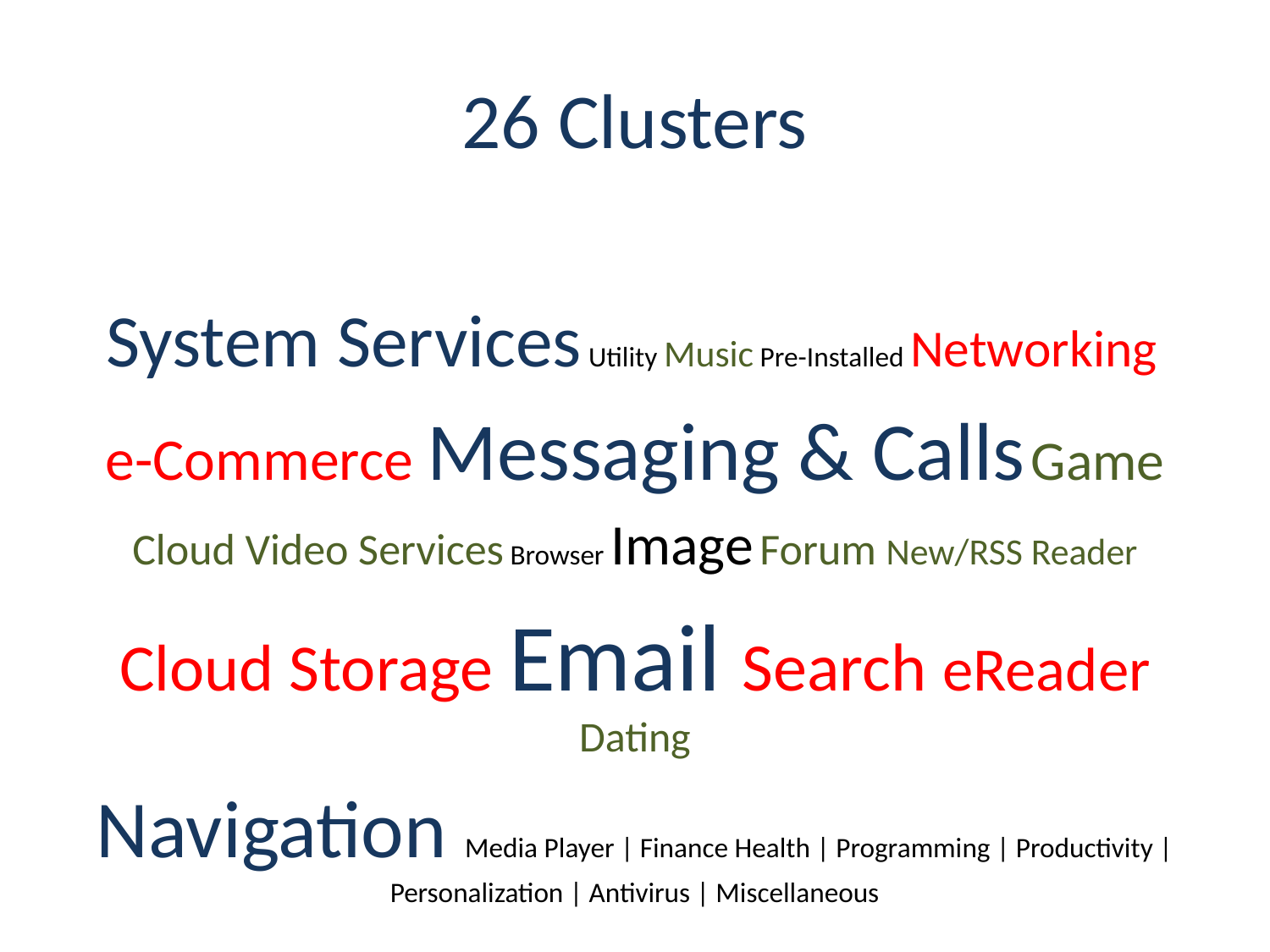

# 26 Clusters
System Services Utility Music Pre-Installed Networking
e-Commerce Messaging & Calls Game
Cloud Video Services Browser Image Forum New/RSS Reader
Cloud Storage Email Search eReader Dating
Navigation Media Player | Finance Health | Programming | Productivity | Personalization | Antivirus | Miscellaneous